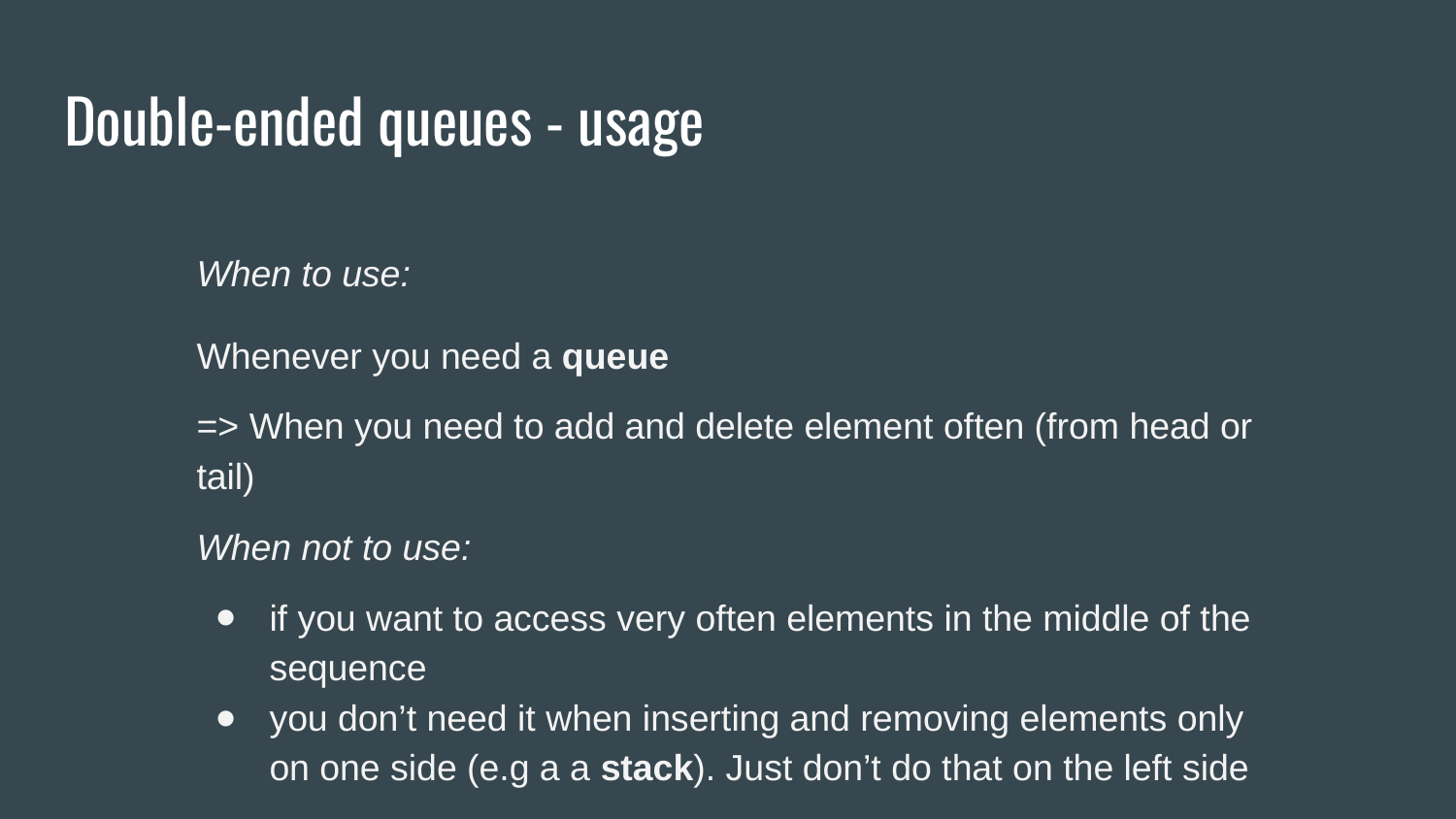

# Double-ended queues - usage

When to use:
Whenever you need a queue
=> When you need to add and delete element often (from head or tail)
When not to use:
if you want to access very often elements in the middle of the sequence
you don’t need it when inserting and removing elements only on one side (e.g a a stack). Just don’t do that on the left side